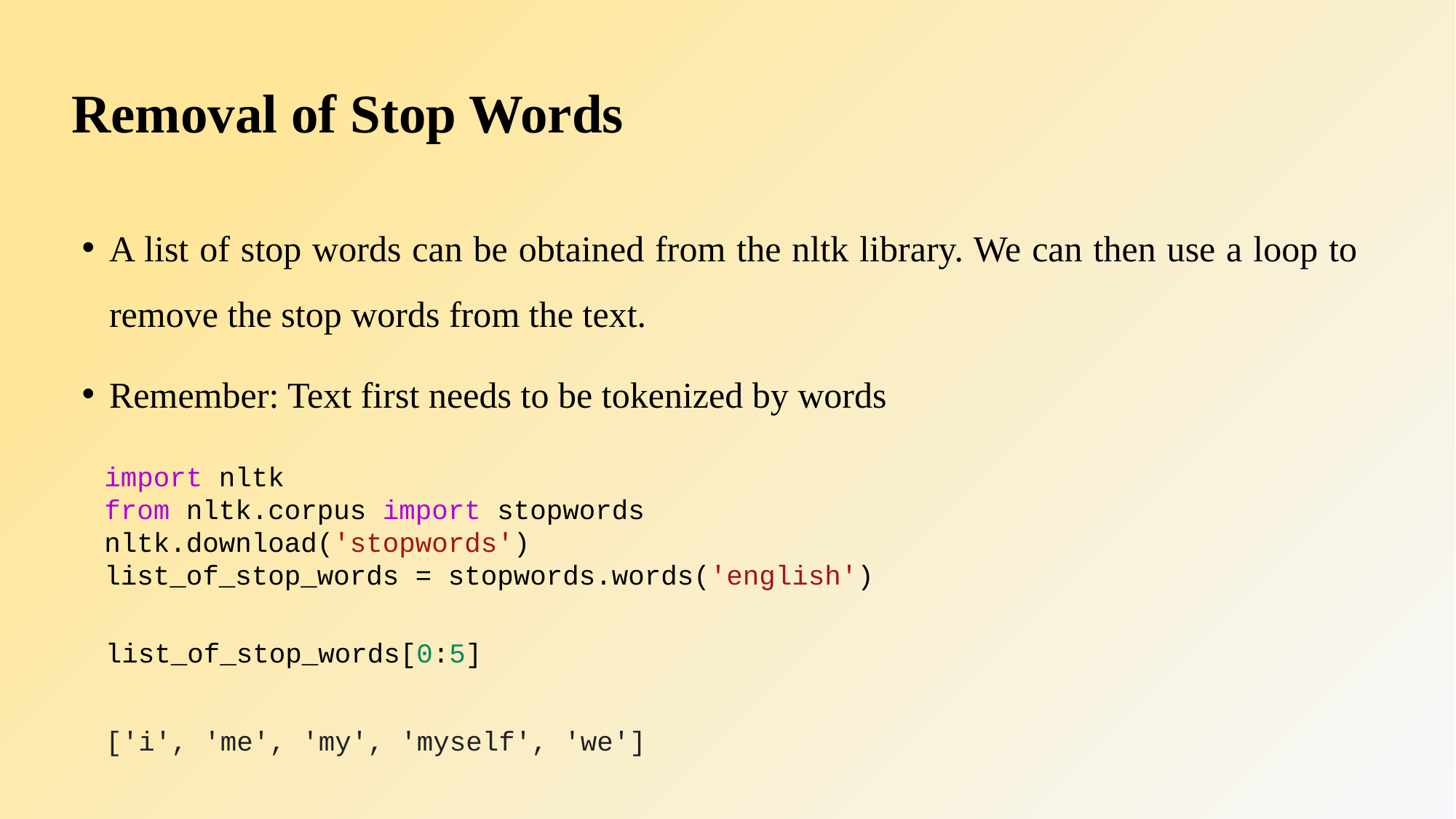

# Removal of Stop Words
A list of stop words can be obtained from the nltk library. We can then use a loop to remove the stop words from the text.
Remember: Text first needs to be tokenized by words
import nltk
from nltk.corpus import stopwords
nltk.download('stopwords')
list_of_stop_words = stopwords.words('english')
list_of_stop_words[0:5]
['i', 'me', 'my', 'myself', 'we']